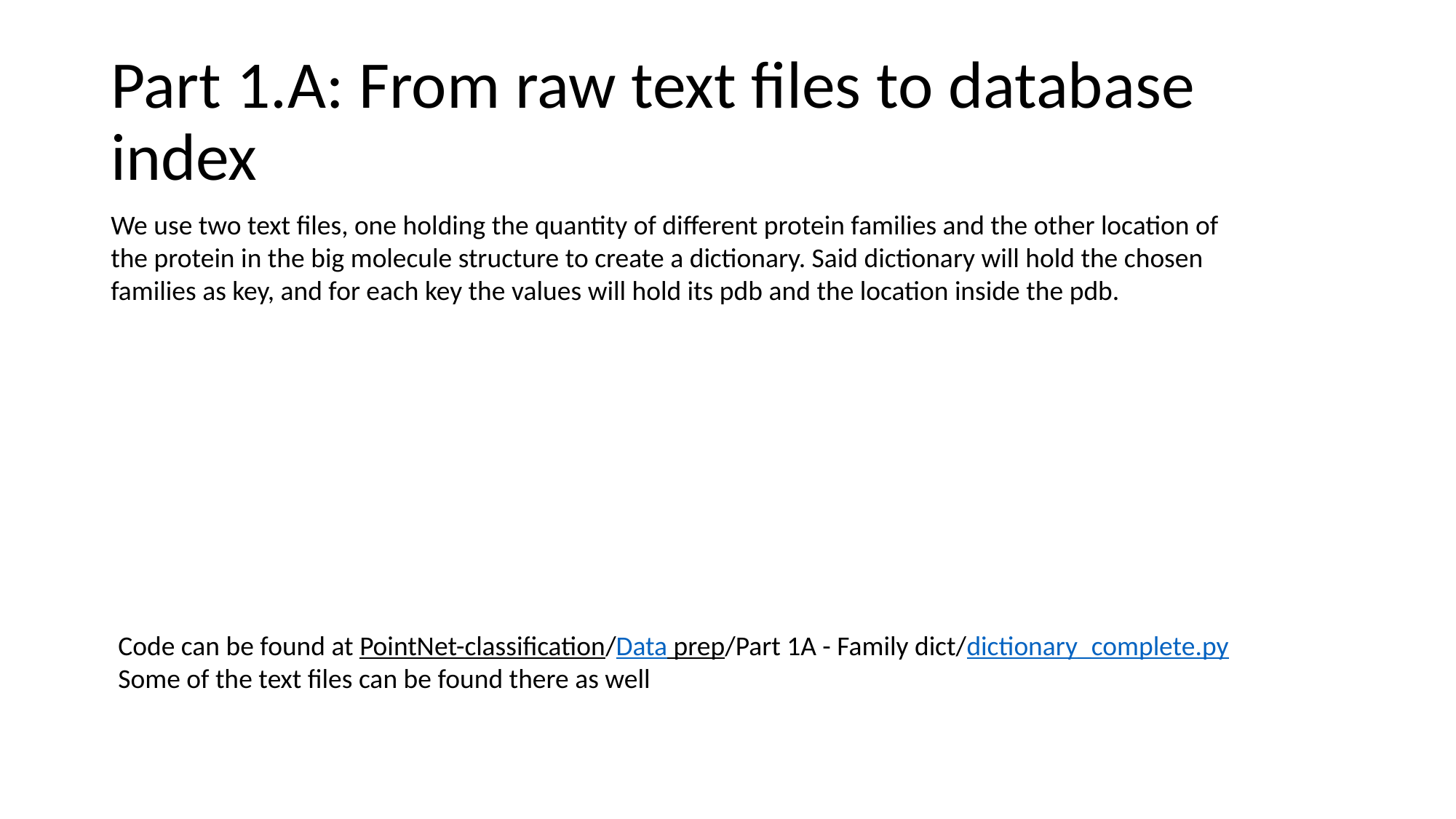

# Part 1.A: From raw text files to database index
We use two text files, one holding the quantity of different protein families and the other location of the protein in the big molecule structure to create a dictionary. Said dictionary will hold the chosen families as key, and for each key the values will hold its pdb and the location inside the pdb.

Code can be found at PointNet-classification/Data prep/Part 1A - Family dict/dictionary_complete.py
Some of the text files can be found there as well